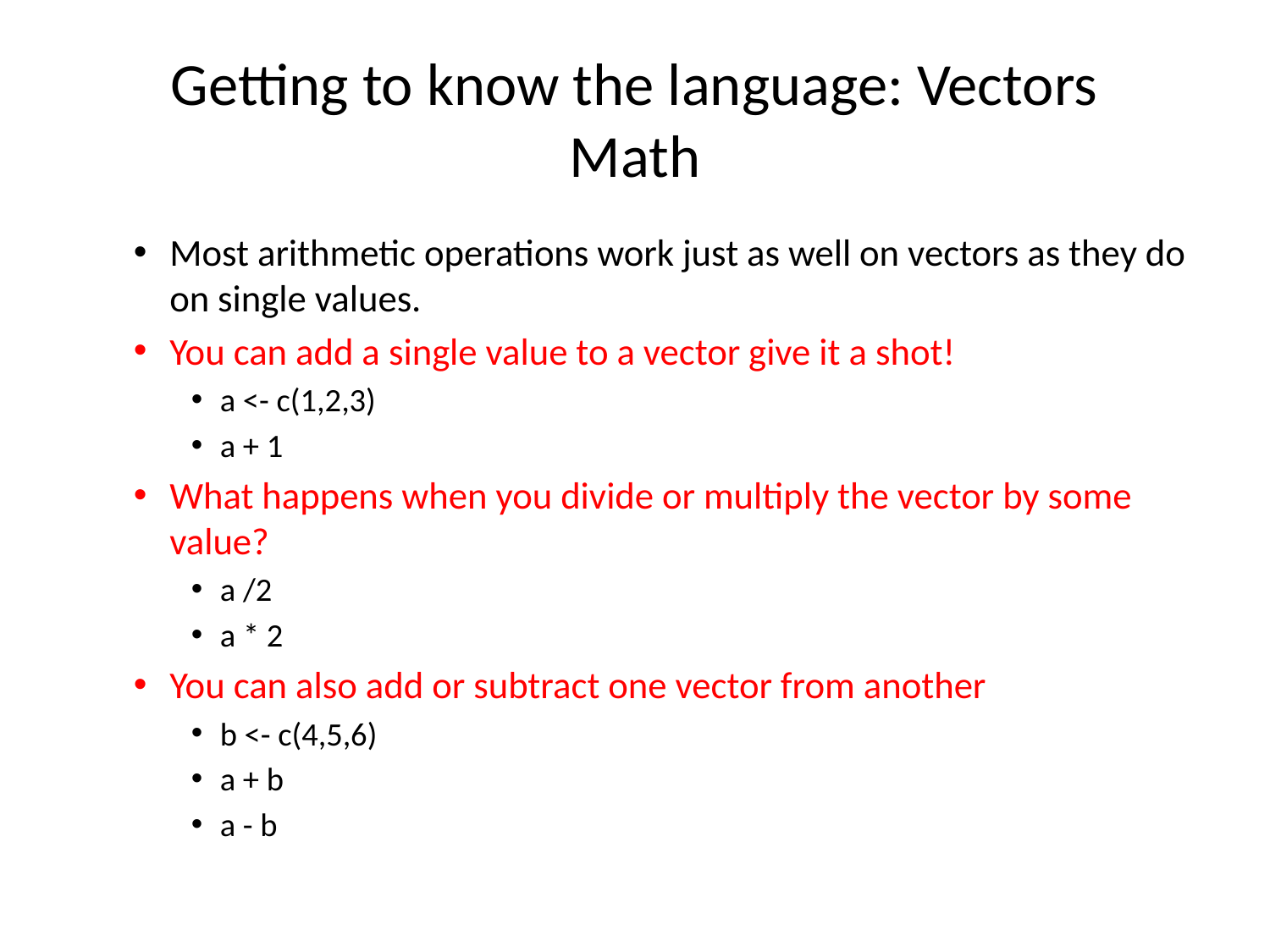

# Getting to know the language: Vectors Math
Most arithmetic operations work just as well on vectors as they do on single values.
You can add a single value to a vector give it a shot!
a <- c(1,2,3)
a + 1
What happens when you divide or multiply the vector by some value?
a /2
a * 2
You can also add or subtract one vector from another
b <- c(4,5,6)
a + b
a - b